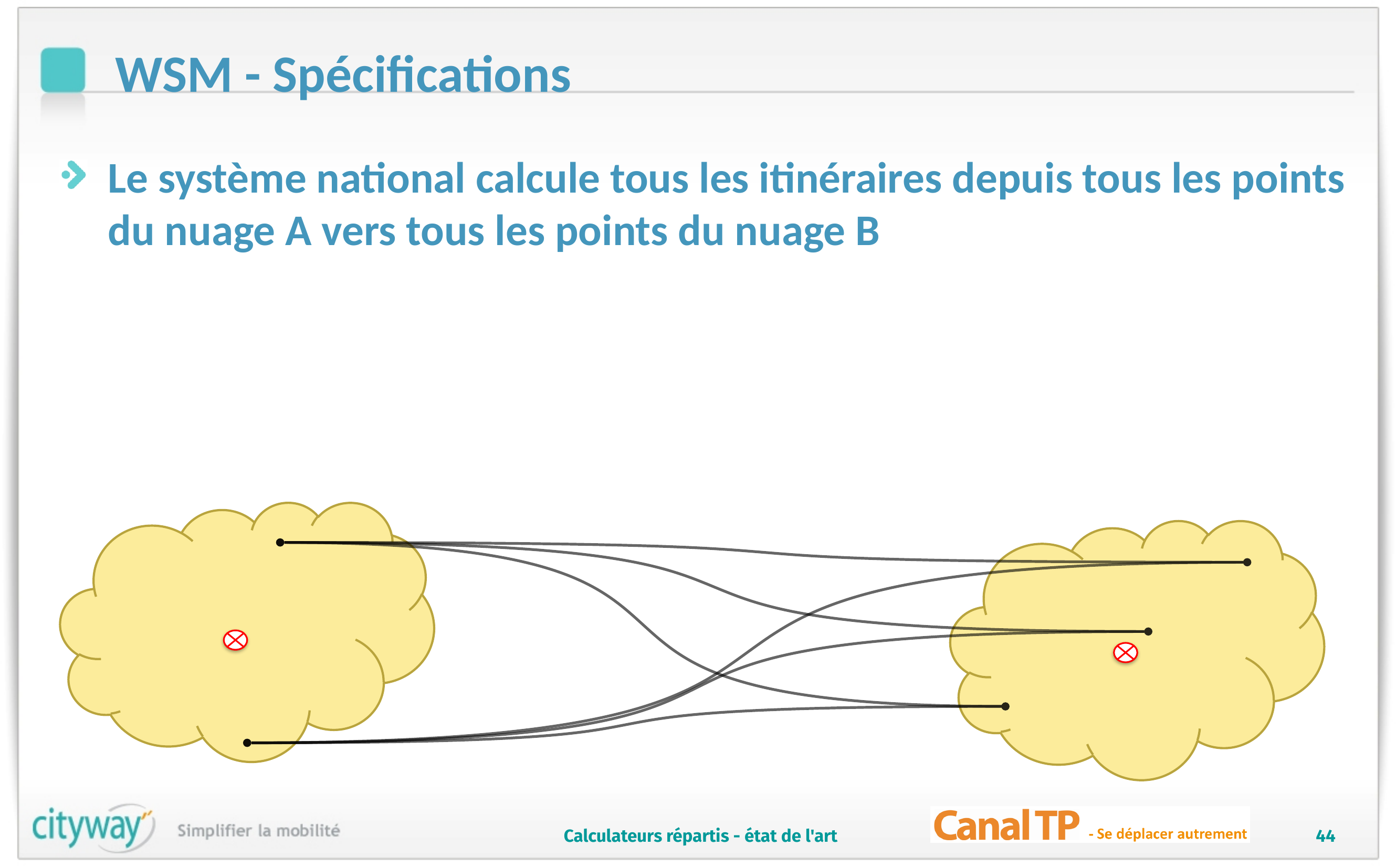

# WSM - Spécifications
Le système national calcule tous les itinéraires depuis tous les points du nuage A vers tous les points du nuage B

Calculateurs répartis - état de l'art
44